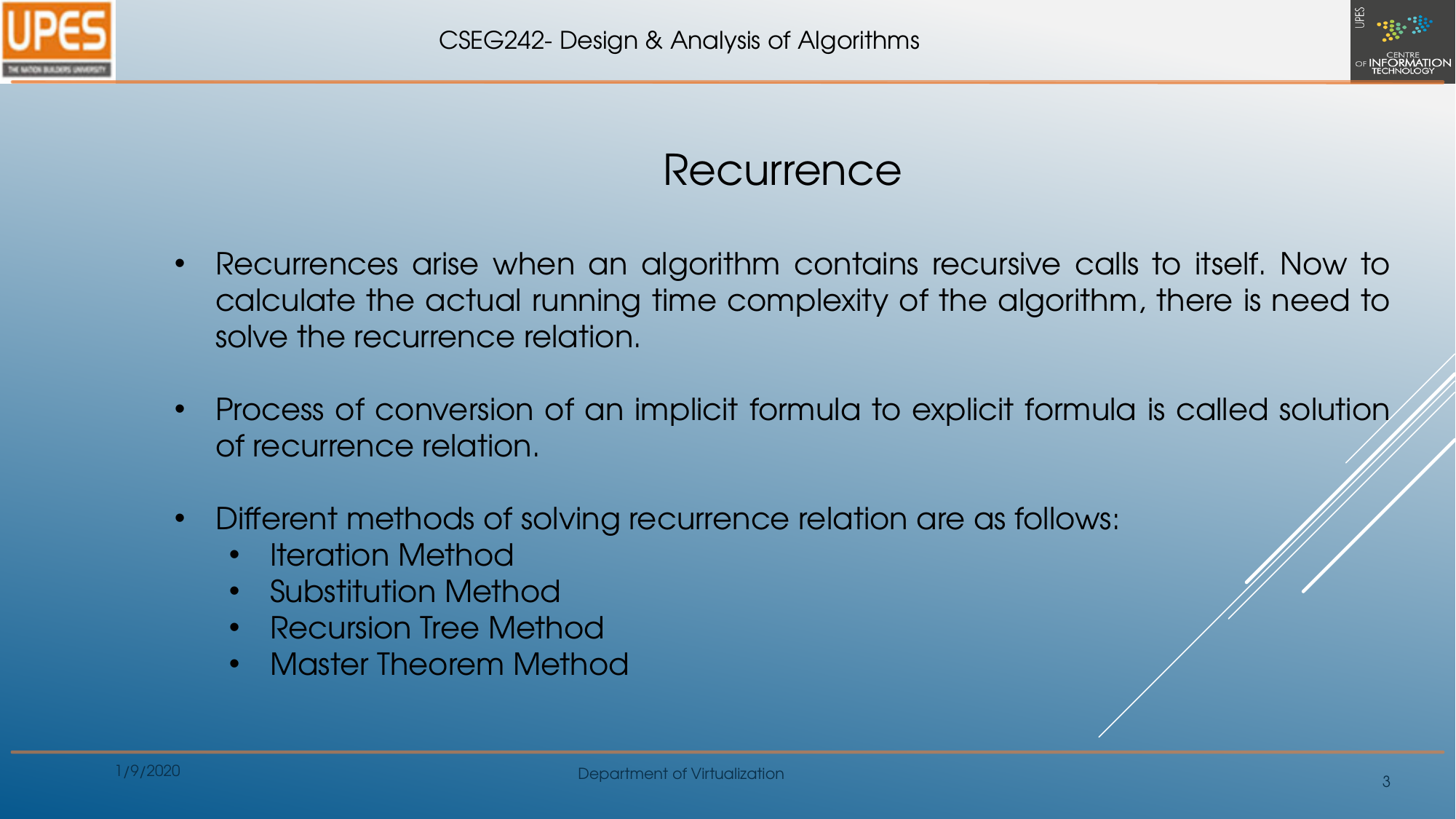

Recurrence

Recurrences arise when an algorithm contains recursive calls to itself. Now to calculate the actual running time complexity of the algorithm, there is need to solve the recurrence relation.

Process of conversion of an implicit formula to explicit formula is called solution of recurrence relation.

Different methods of solving recurrence relation are as follows:
Iteration Method
Substitution Method
Recursion Tree Method
Master Theorem Method

1/9/2020
3
Department of Virtualization